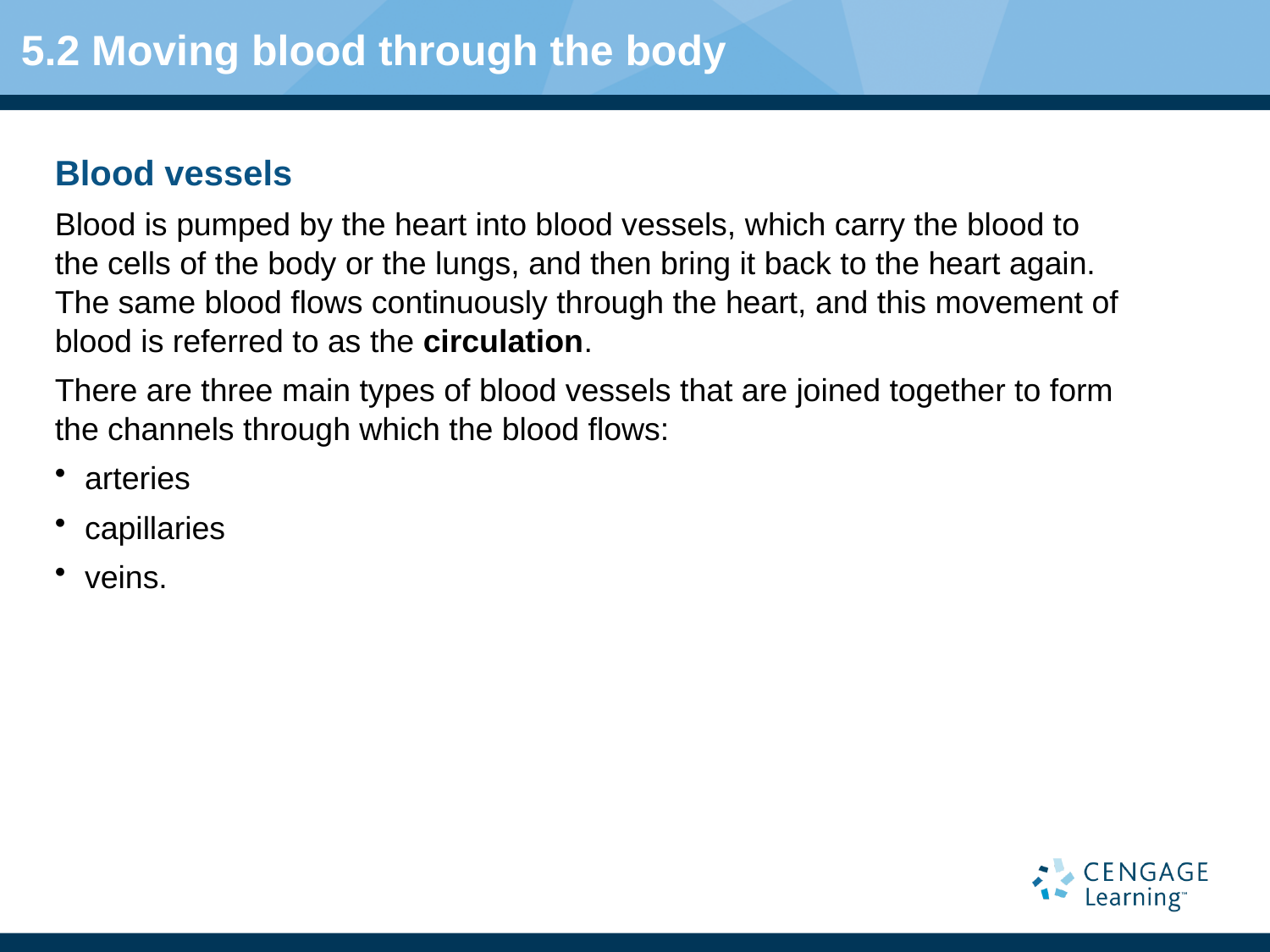

# 5.2 Moving blood through the body
Blood vessels
Blood is pumped by the heart into blood vessels, which carry the blood to the cells of the body or the lungs, and then bring it back to the heart again. The same blood flows continuously through the heart, and this movement of blood is referred to as the circulation.
There are three main types of blood vessels that are joined together to form the channels through which the blood flows:
arteries
capillaries
veins.